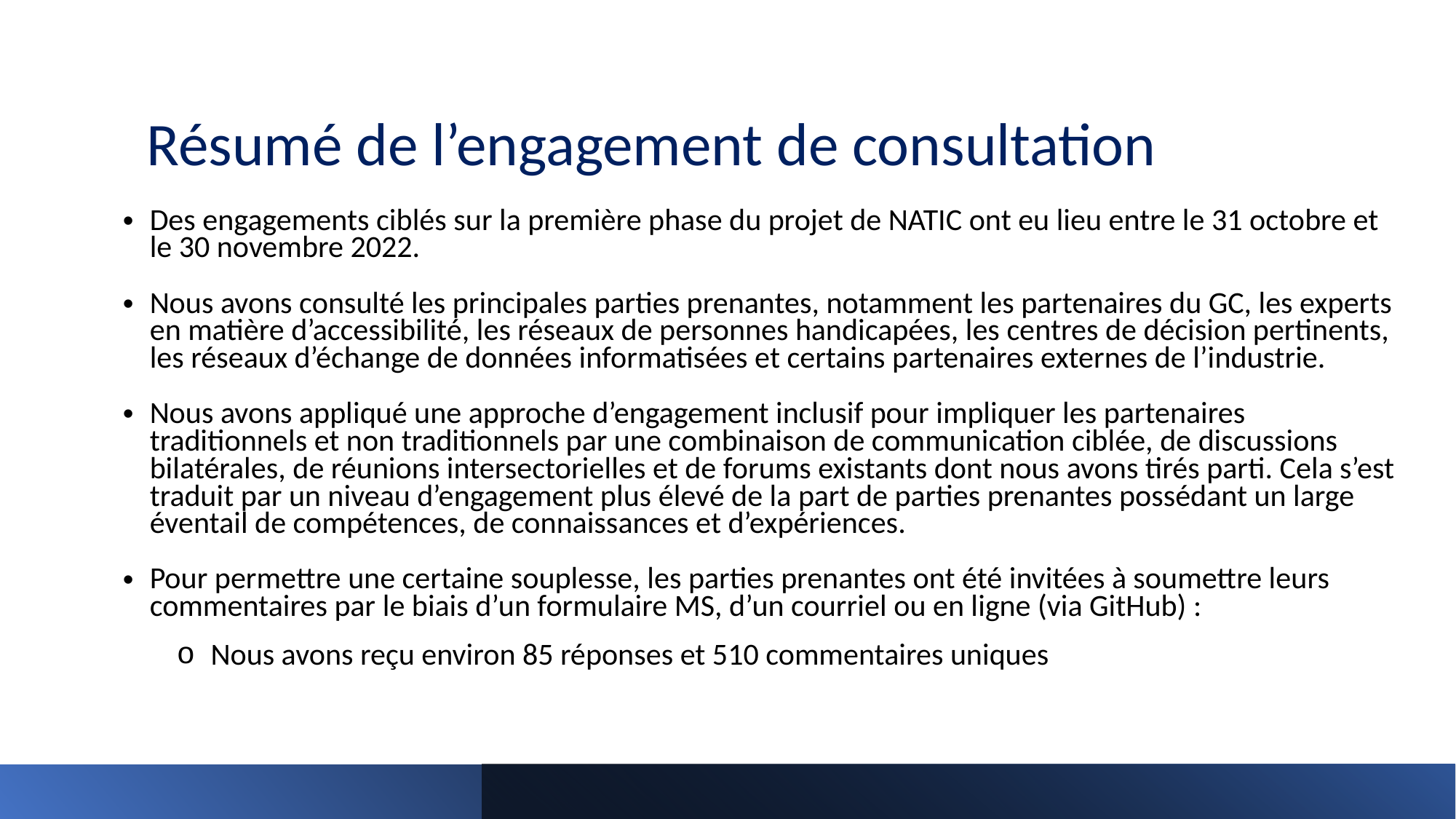

# Résumé de l’engagement de consultation
Des engagements ciblés sur la première phase du projet de NATIC ont eu lieu entre le 31 octobre et le 30 novembre 2022.
Nous avons consulté les principales parties prenantes, notamment les partenaires du GC, les experts en matière d’accessibilité, les réseaux de personnes handicapées, les centres de décision pertinents, les réseaux d’échange de données informatisées et certains partenaires externes de l’industrie.
Nous avons appliqué une approche d’engagement inclusif pour impliquer les partenaires traditionnels et non traditionnels par une combinaison de communication ciblée, de discussions bilatérales, de réunions intersectorielles et de forums existants dont nous avons tirés parti. Cela s’est traduit par un niveau d’engagement plus élevé de la part de parties prenantes possédant un large éventail de compétences, de connaissances et d’expériences.
Pour permettre une certaine souplesse, les parties prenantes ont été invitées à soumettre leurs commentaires par le biais d’un formulaire MS, d’un courriel ou en ligne (via GitHub) :
 Nous avons reçu environ 85 réponses et 510 commentaires uniques